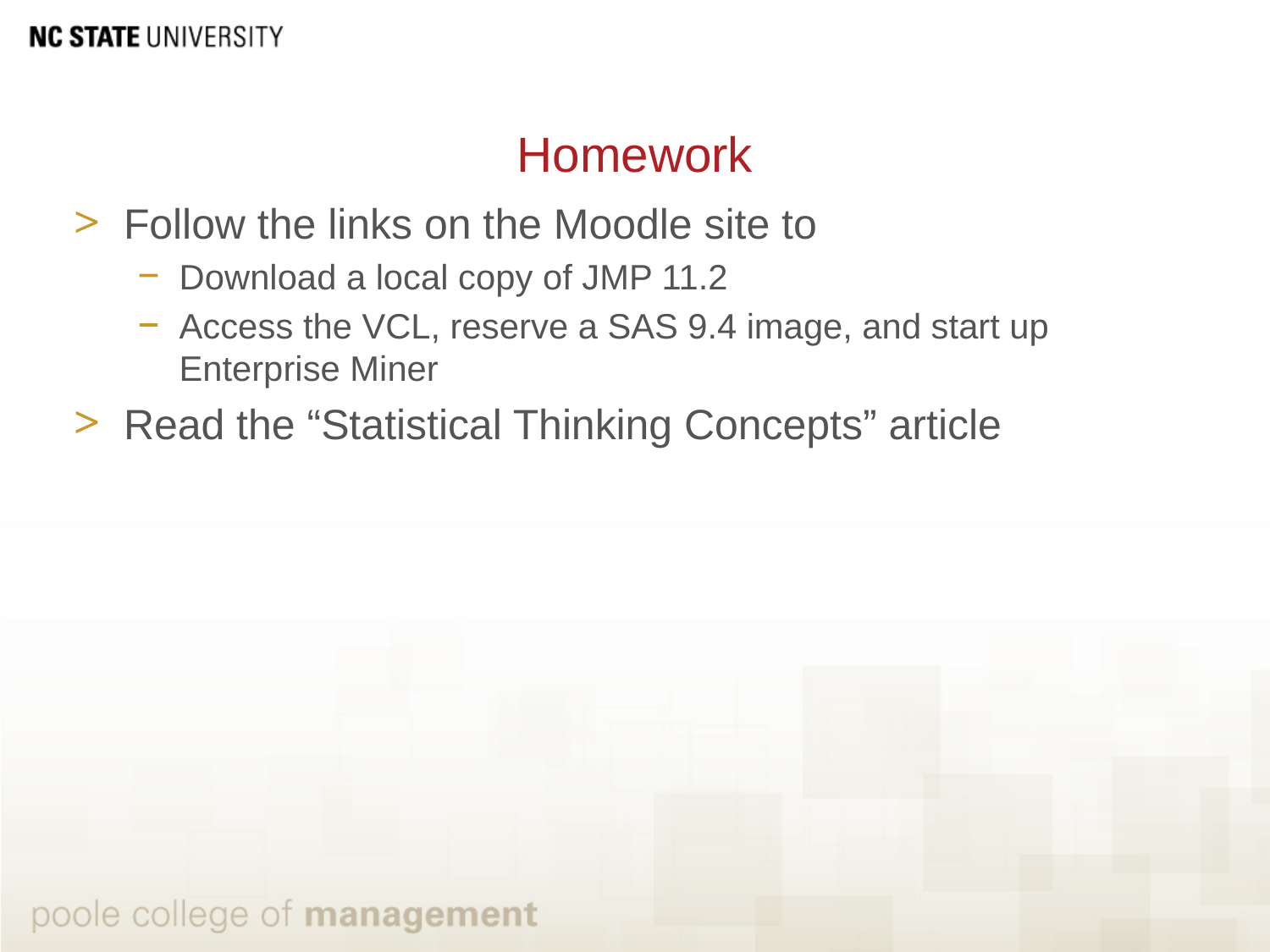

# Homework
Follow the links on the Moodle site to
Download a local copy of JMP 11.2
Access the VCL, reserve a SAS 9.4 image, and start up Enterprise Miner
Read the “Statistical Thinking Concepts” article